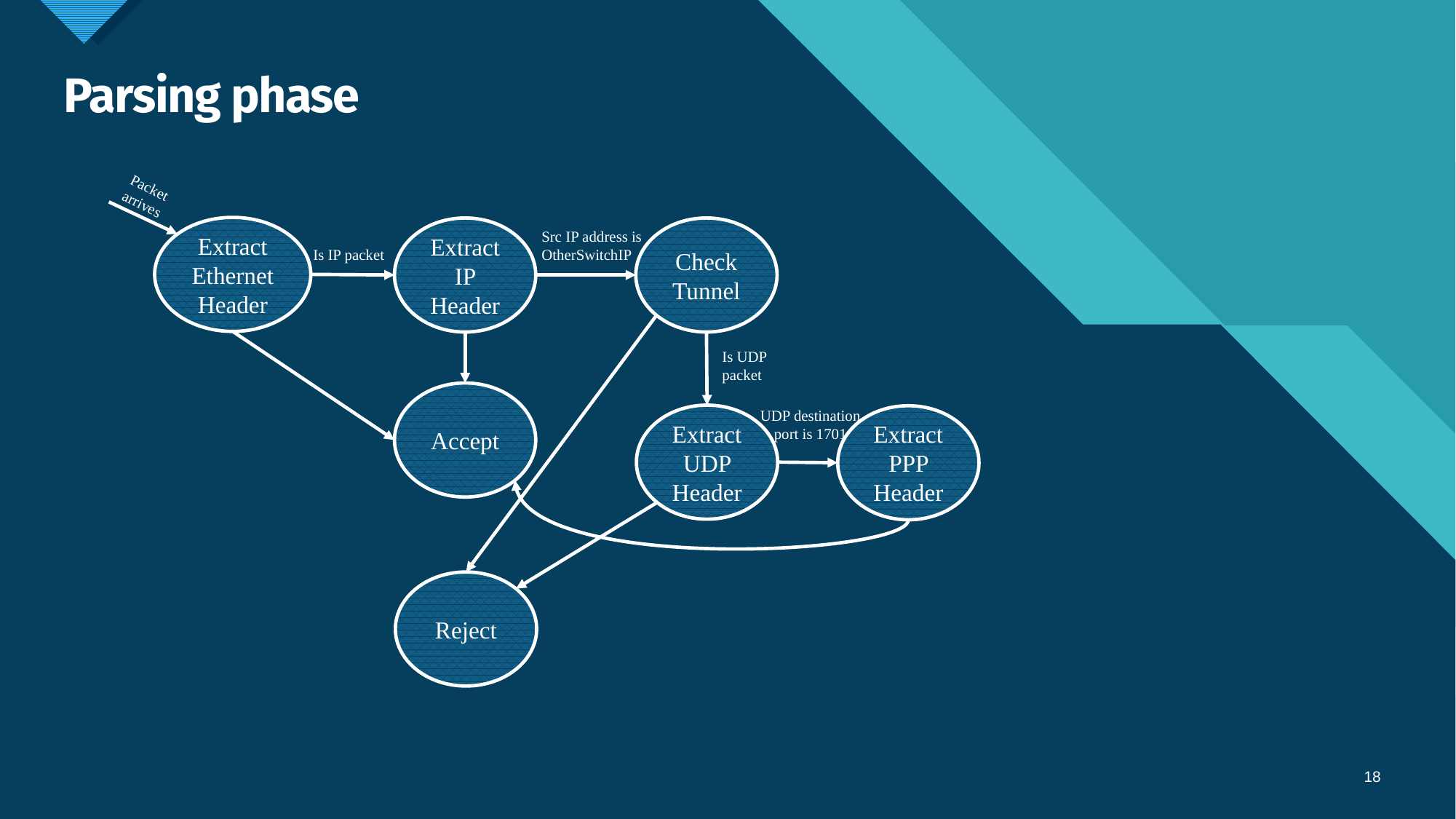

# Parsing phase
Packet arrives
Extract Ethernet Header
Extract IP Header
Check Tunnel
Src IP address is OtherSwitchIP
Is IP packet
Is UDP packet
Accept
UDP destination port is 1701
Extract UDP Header
Extract PPP Header
Reject
18